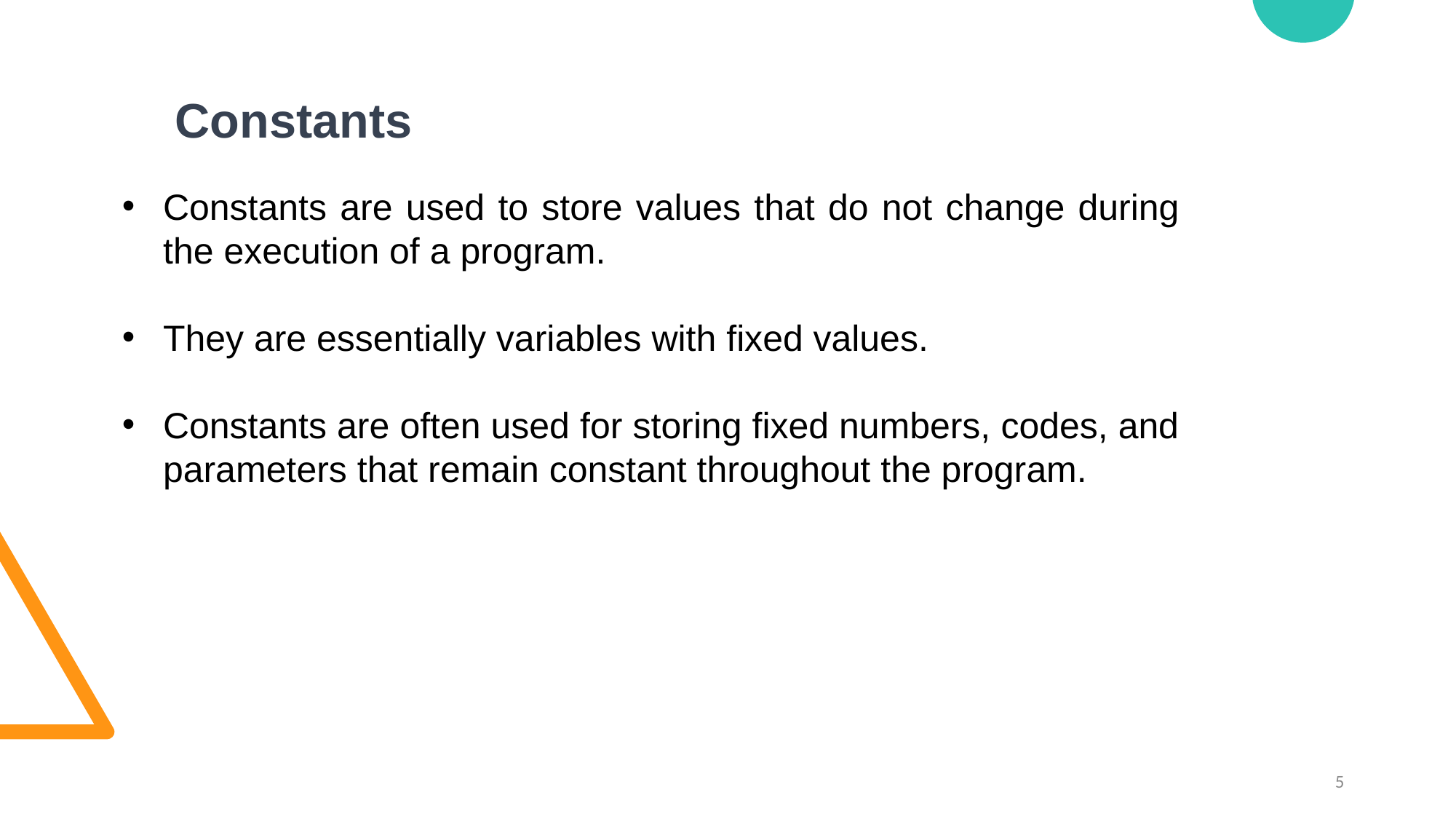

Constants
Constants are used to store values that do not change during the execution of a program.

They are essentially variables with fixed values.

Constants are often used for storing fixed numbers, codes, and parameters that remain constant throughout the program.

5